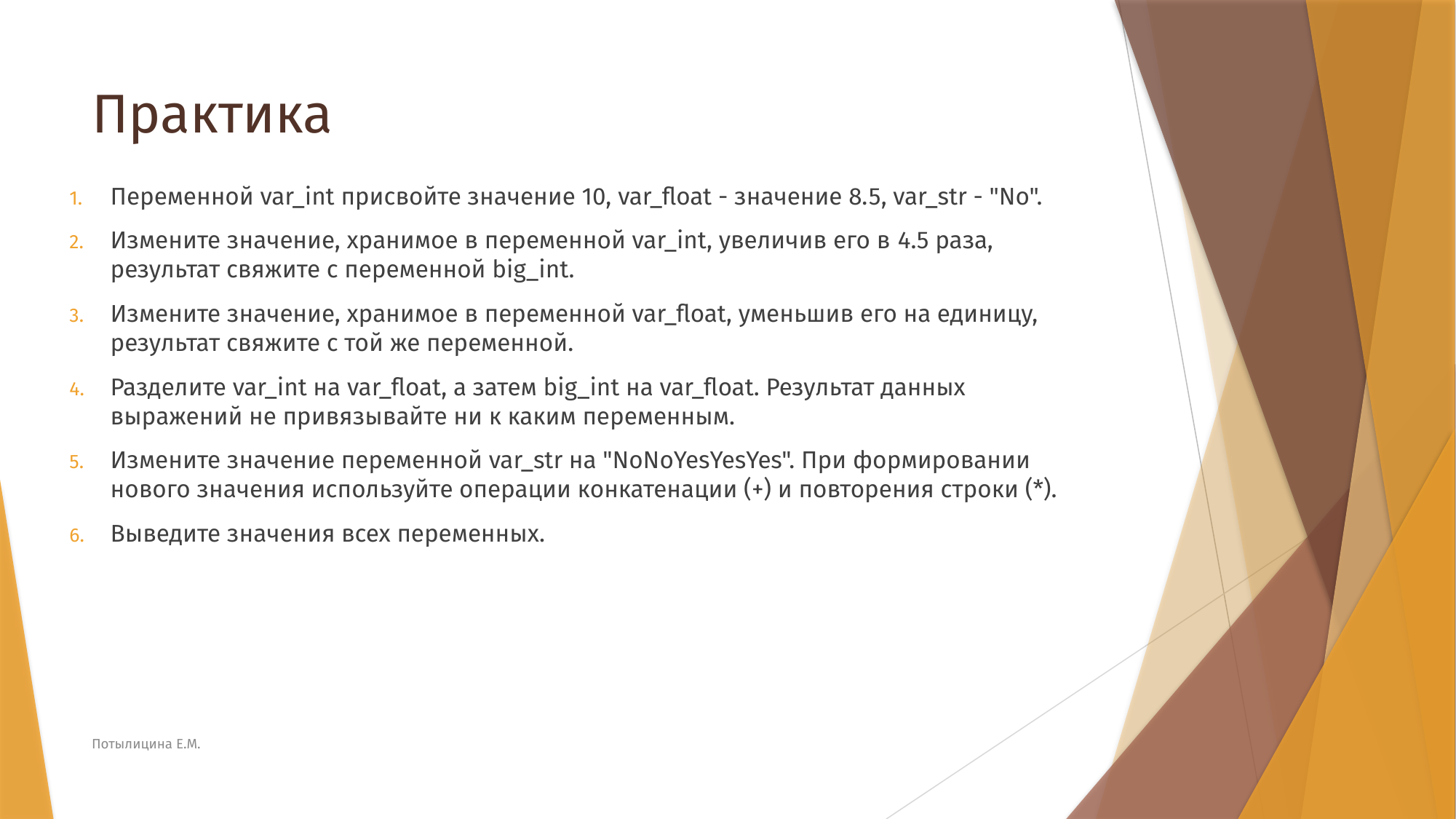

# Практика
Переменной var_int присвойте значение 10, var_float - значение 8.5, var_str - "No".
Измените значение, хранимое в переменной var_int, увеличив его в 4.5 раза, результат свяжите с переменной big_int.
Измените значение, хранимое в переменной var_float, уменьшив его на единицу, результат свяжите с той же переменной.
Разделите var_int на var_float, а затем big_int на var_float. Результат данных выражений не привязывайте ни к каким переменным.
Измените значение переменной var_str на "NoNoYesYesYes". При формировании нового значения используйте операции конкатенации (+) и повторения строки (*).
Выведите значения всех переменных.
Потылицина Е.М.